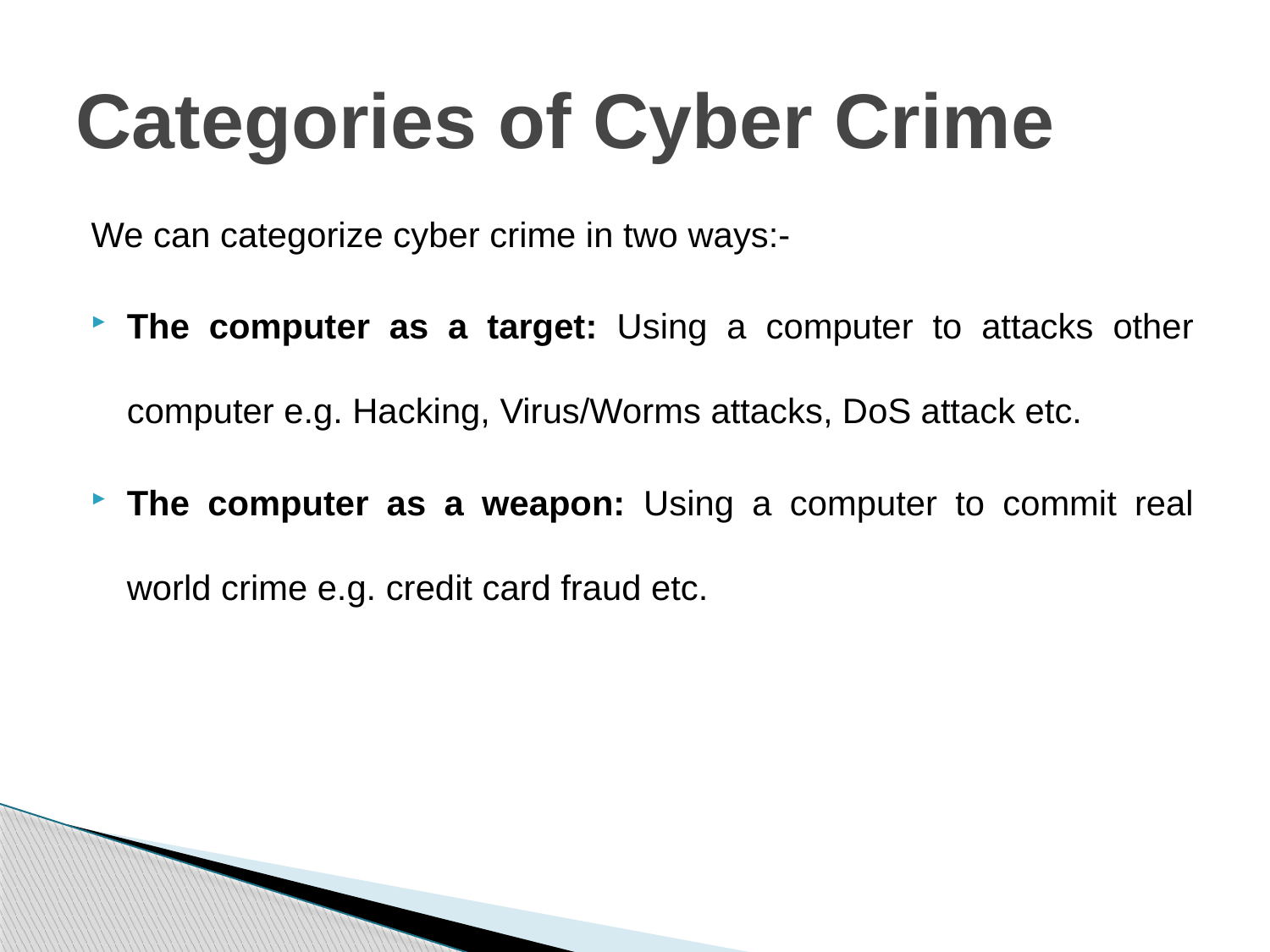

# Categories of Cyber Crime
We can categorize cyber crime in two ways:-
The computer as a target: Using a computer to attacks other computer e.g. Hacking, Virus/Worms attacks, DoS attack etc.
The computer as a weapon: Using a computer to commit real world crime e.g. credit card fraud etc.